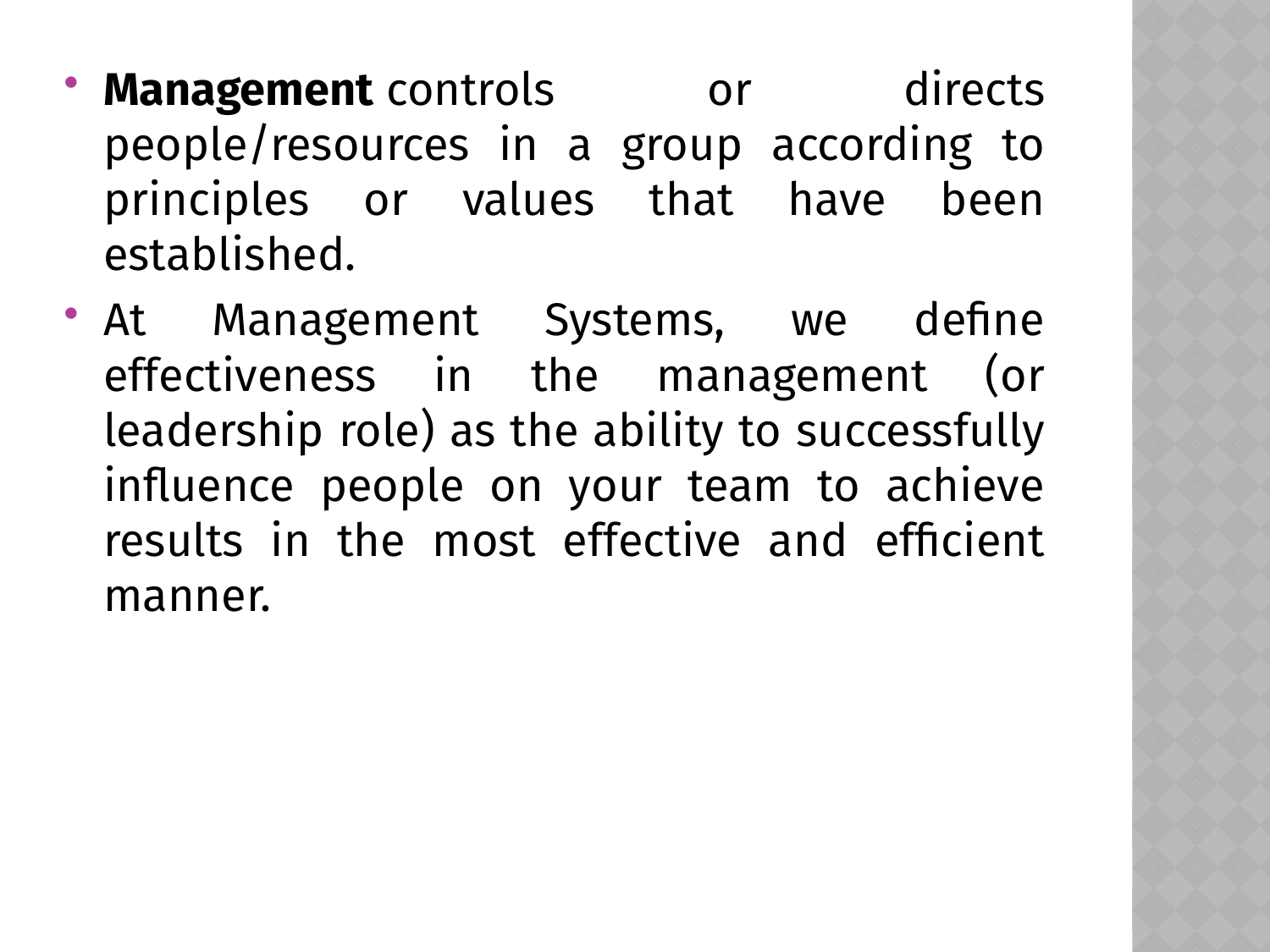

Management controls or directs people/resources in a group according to principles or values that have been established.
At Management Systems, we define effectiveness in the management (or leadership role) as the ability to successfully influence people on your team to achieve results in the most effective and efficient manner.